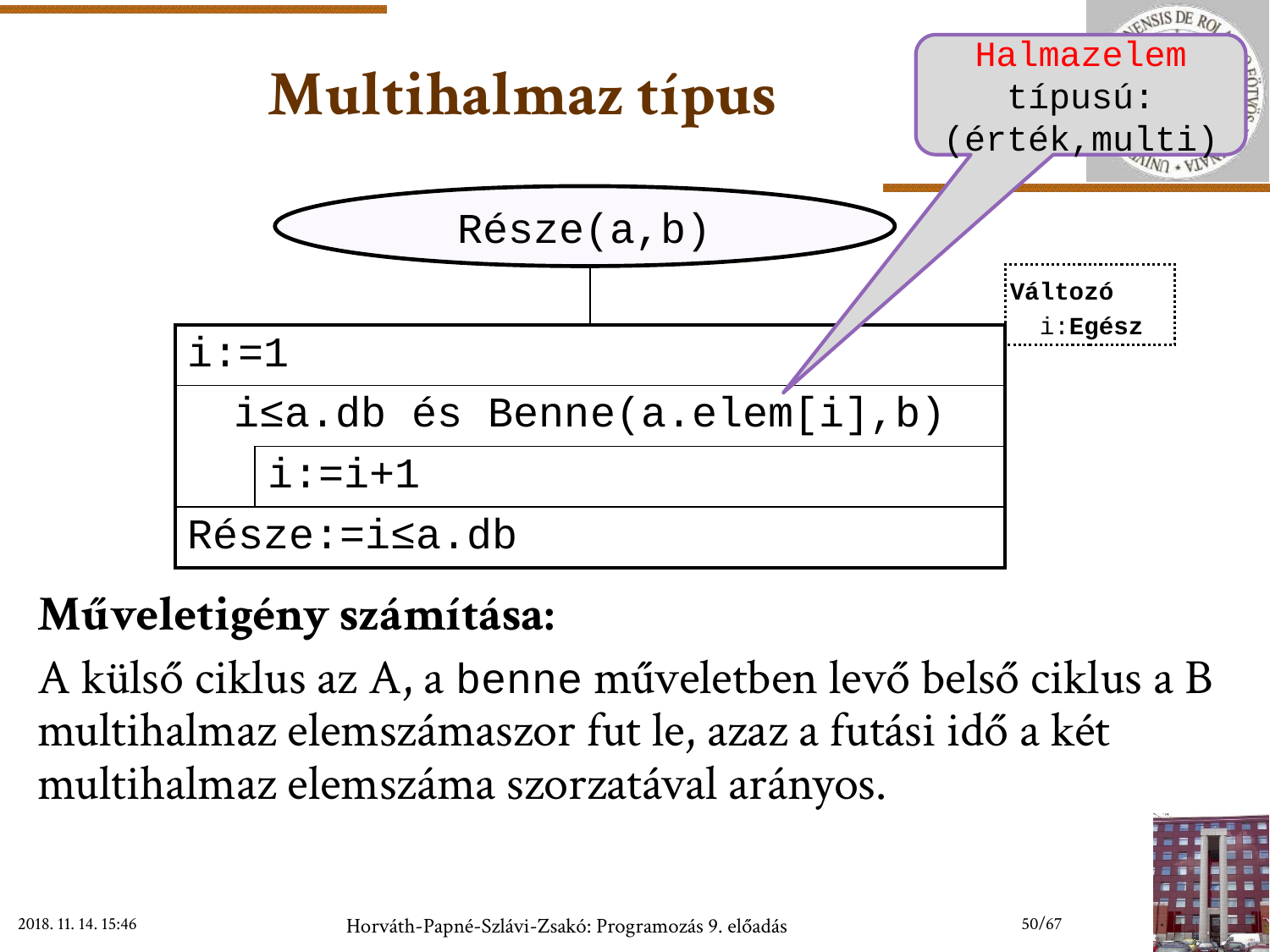

# Multihalmaz típus
Halmazelem típusú: (érték,multi)
Része(a,b)

Műveletigény számítása:
A külső ciklus az A, a benne műveletben levő belső ciklus a B multihalmaz elemszámaszor fut le, azaz a futási idő a két multihalmaz elemszáma szorzatával arányos.
|  |  |  |
| --- | --- | --- |
| i:=1 |  |  |
| i≤a.db és Benne(a.elem[i],b) |  |  |
|  | i:=i+1 |  |
| Része:=i≤a.db |  |  |
Változó
  i:Egész
2018. 11. 14. 15:46
Horváth-Papné-Szlávi-Zsakó: Programozás 9. előadás
50/67